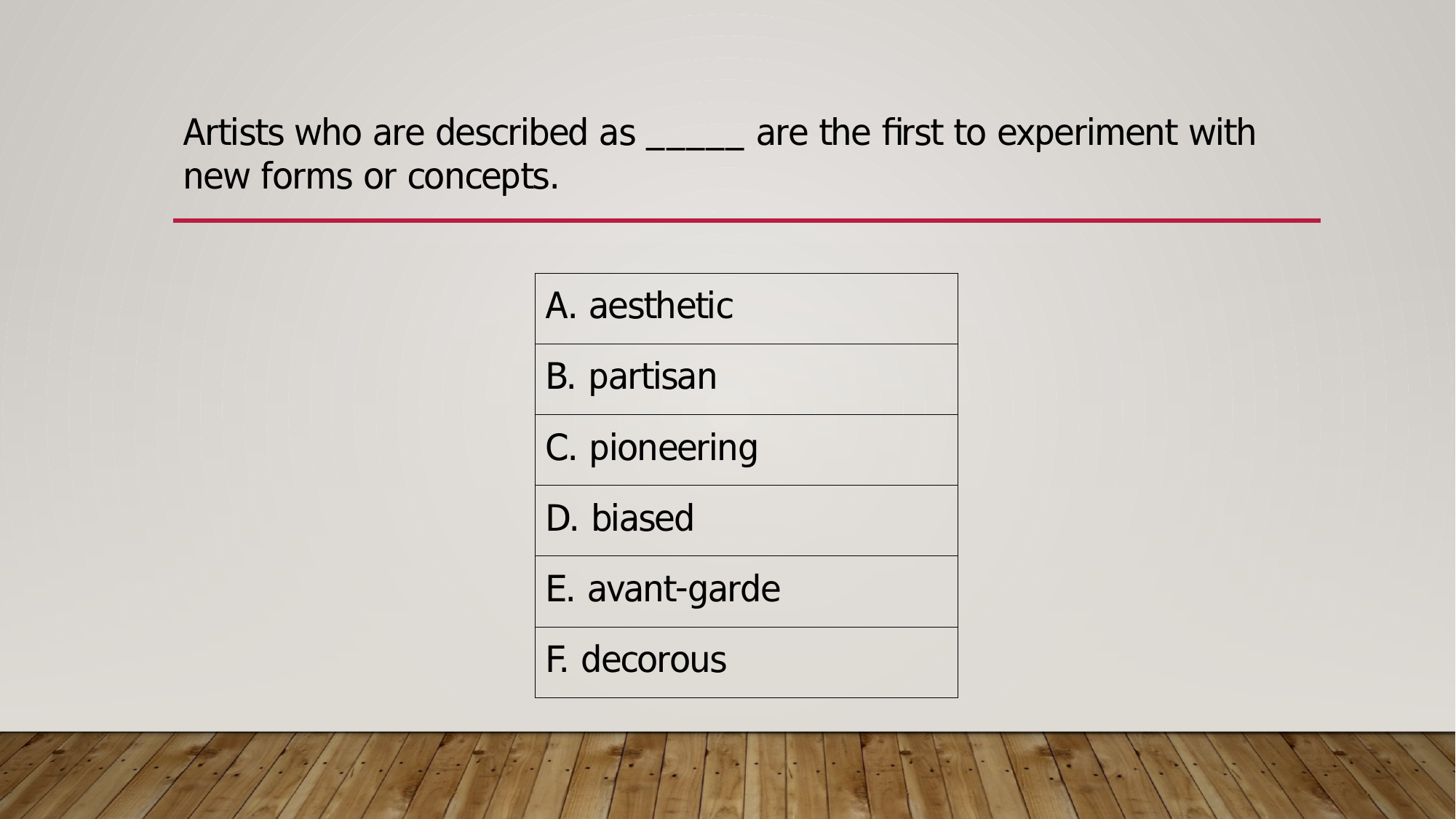

Artists who are described as _____ are the first to experiment with new forms or concepts.
| A. aesthetic |
| --- |
| B. partisan |
| C. pioneering |
| D. biased |
| E. avant-garde |
| F. decorous |